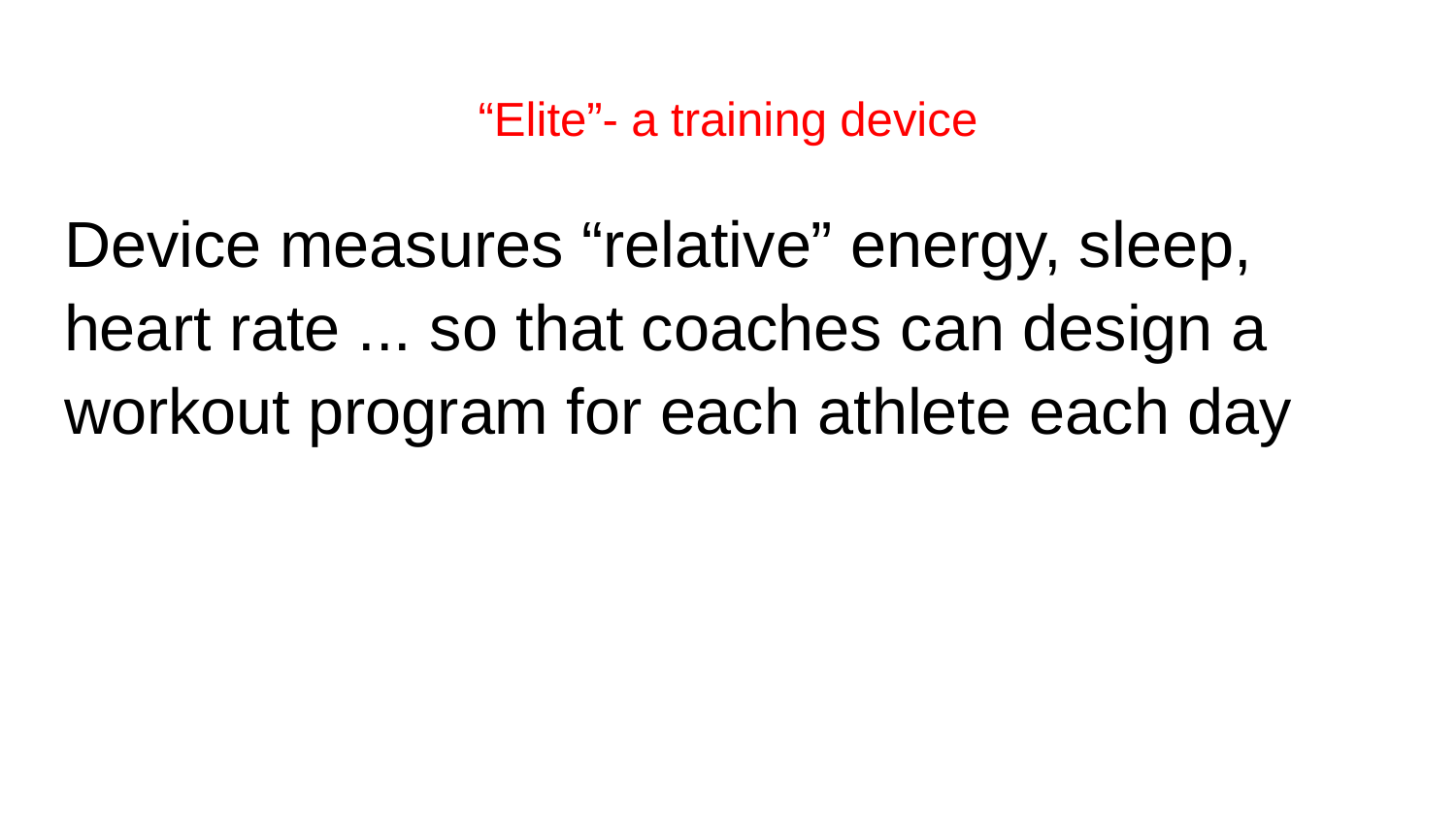

# “Elite”- a training device

Device measures “relative” energy, sleep, heart rate ... so that coaches can design a workout program for each athlete each day